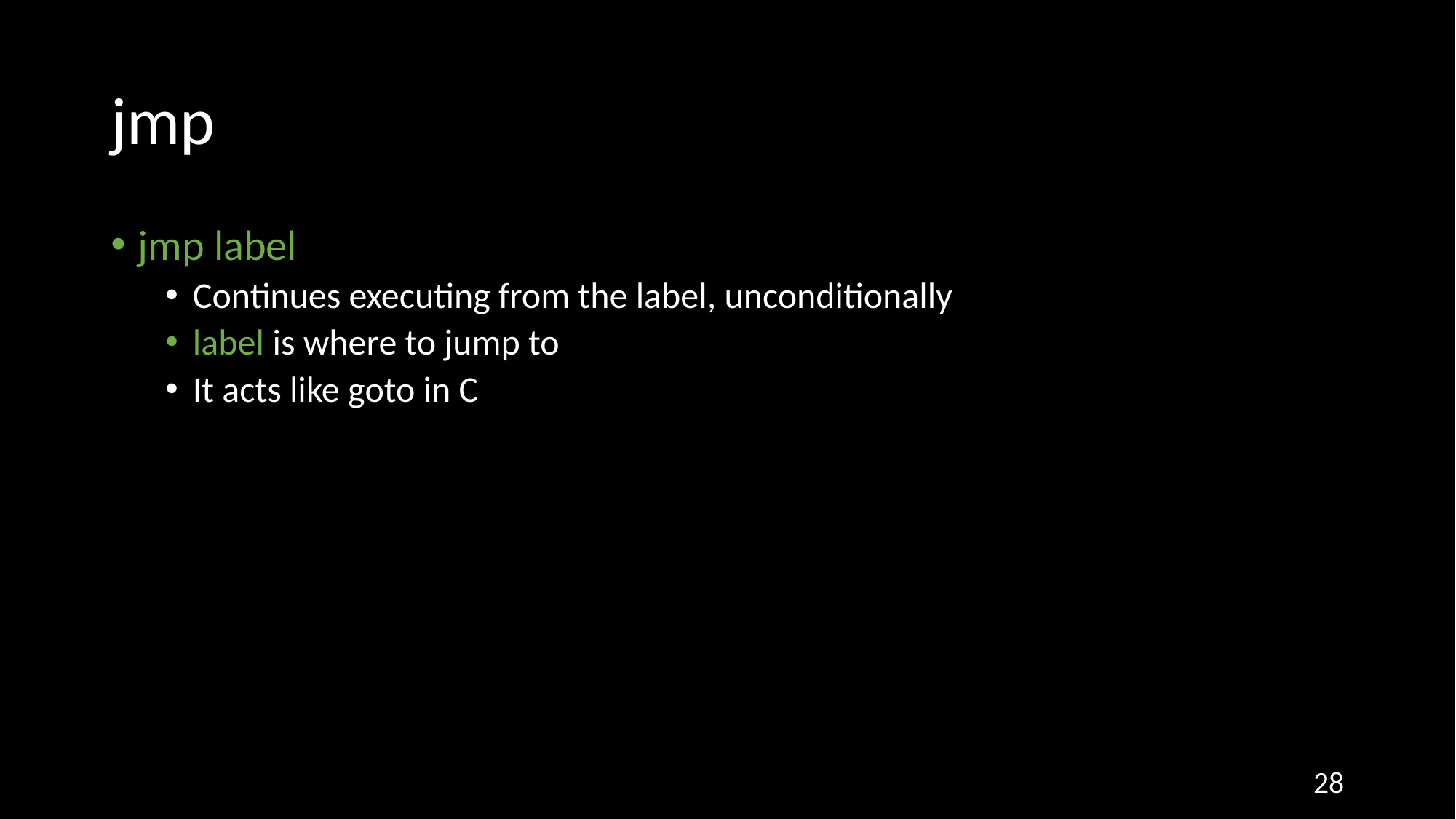

# jmp
jmp label
Continues executing from the label, unconditionally
label is where to jump to
It acts like goto in C
28